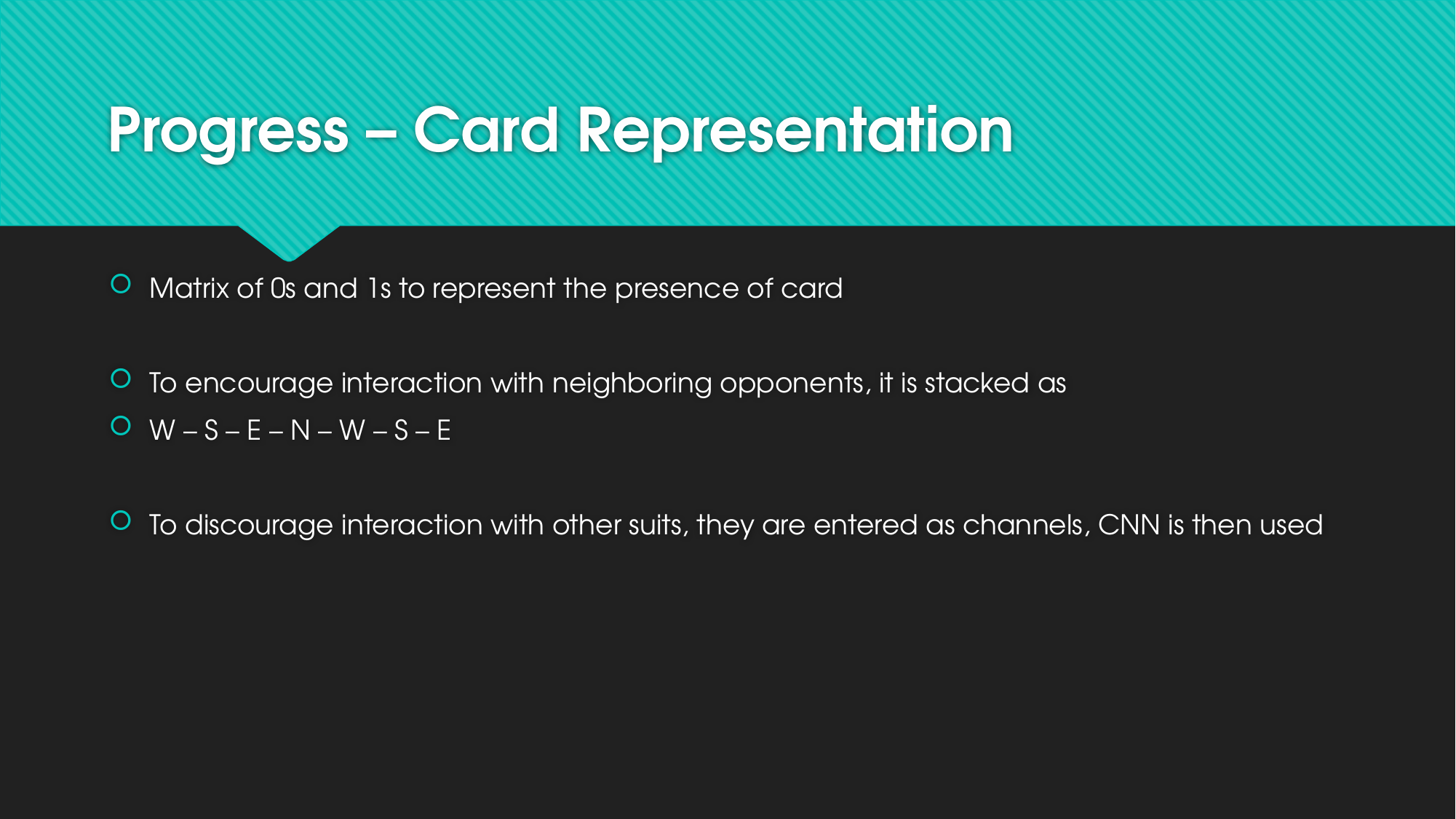

# Progress – Card Representation
Matrix of 0s and 1s to represent the presence of card

To encourage interaction with neighboring opponents, it is stacked as
W – S – E – N – W – S – E

To discourage interaction with other suits, they are entered as channels, CNN is then used